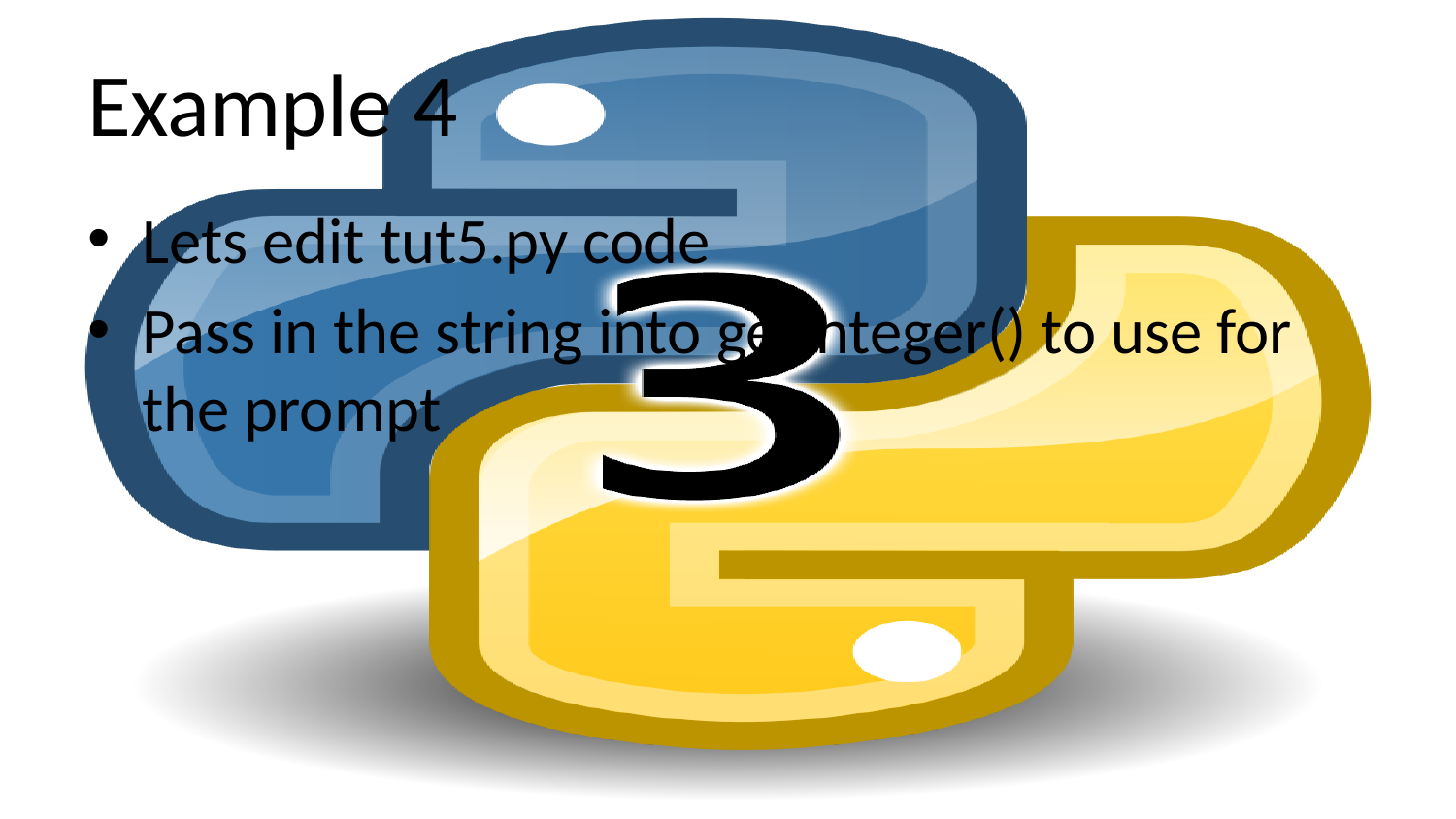

# Example 4
Lets edit tut5.py code
Pass in the string into getInteger() to use for the prompt